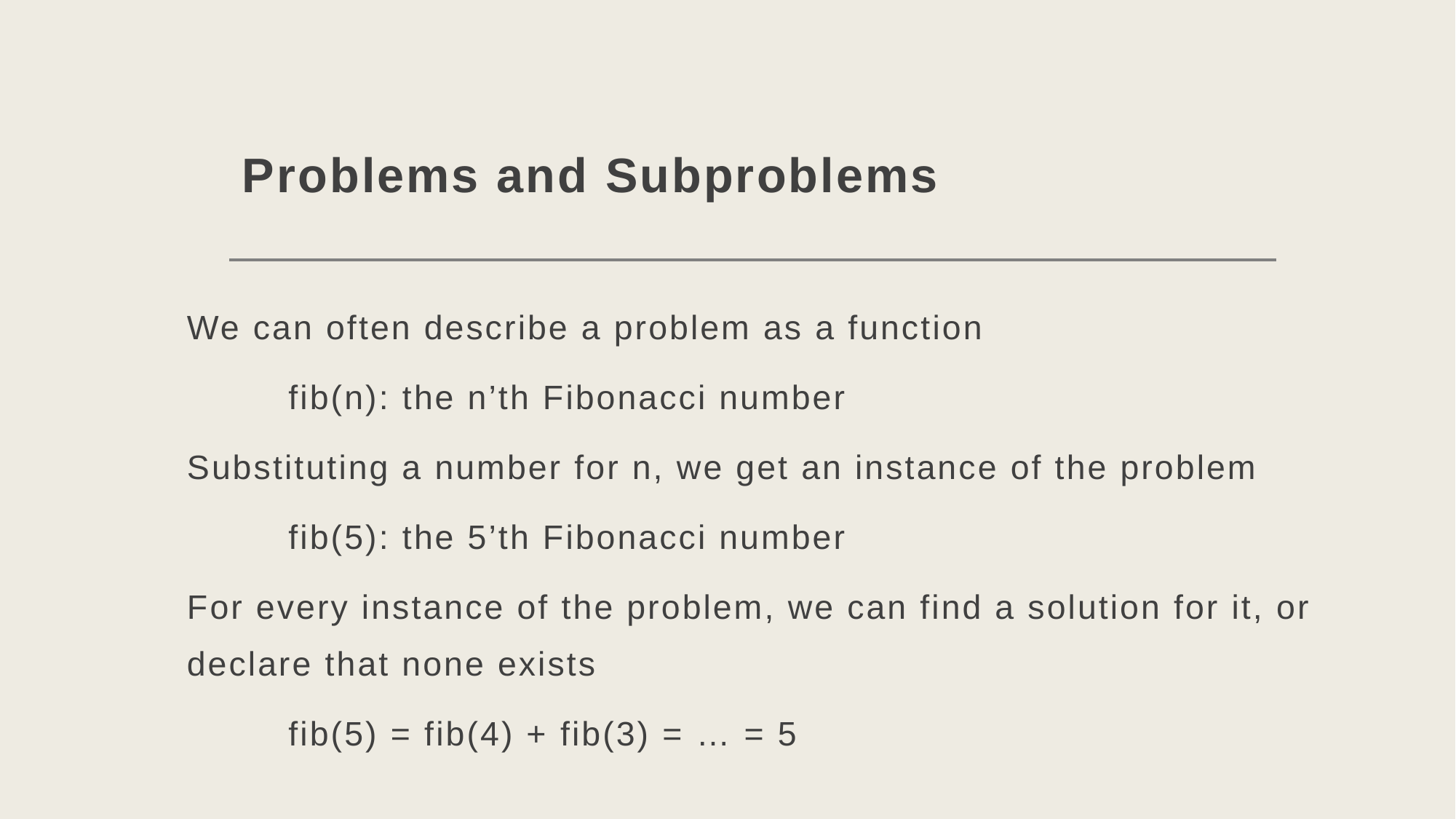

# Problems and Subproblems
We can often describe a problem as a function
	fib(n): the n’th Fibonacci number
Substituting a number for n, we get an instance of the problem
	fib(5): the 5’th Fibonacci number
For every instance of the problem, we can find a solution for it, or declare that none exists
	fib(5) = fib(4) + fib(3) = … = 5